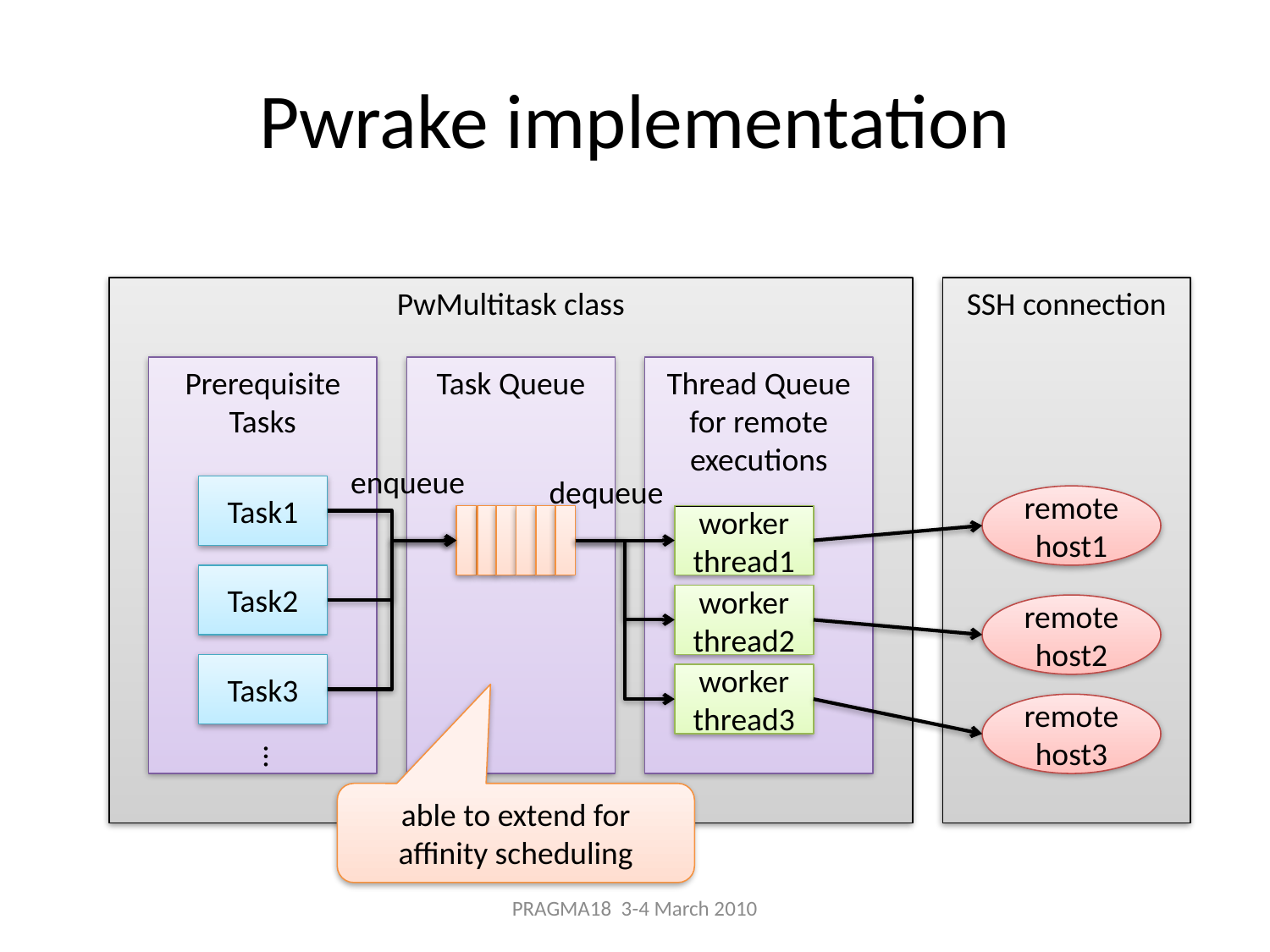

# Pwrake implementation
PwMultitask class
SSH connection
Prerequisite
Tasks
Task Queue
Thread Queue for remote executions
enqueue
dequeue
Task1
remote host1

worker thread1
Task2
worker thread2
remote host2
Task3
worker thread3
remote host3
…
able to extend for
affinity scheduling
PRAGMA18  3-4 March 2010